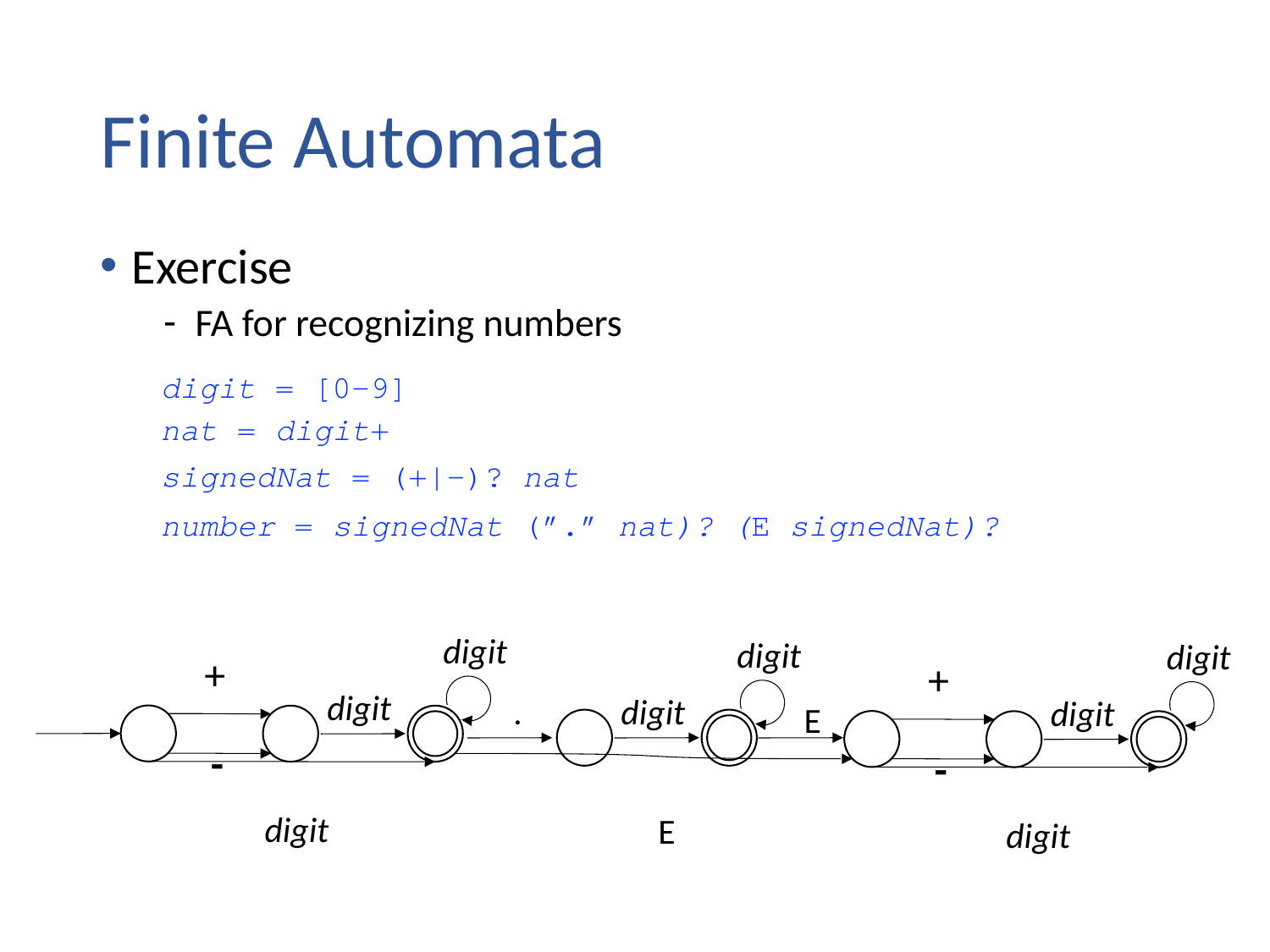

# Finite Automata
Exercise
FA for recognizing numbers
digit = [0-9]
nat = digit+
signedNat = (+|-)? nat
number = signedNat (”.” nat)? (E signedNat)?
digit
digit
digit
+
+

digit

.
digit
digit
E

-
-
digit
E
digit